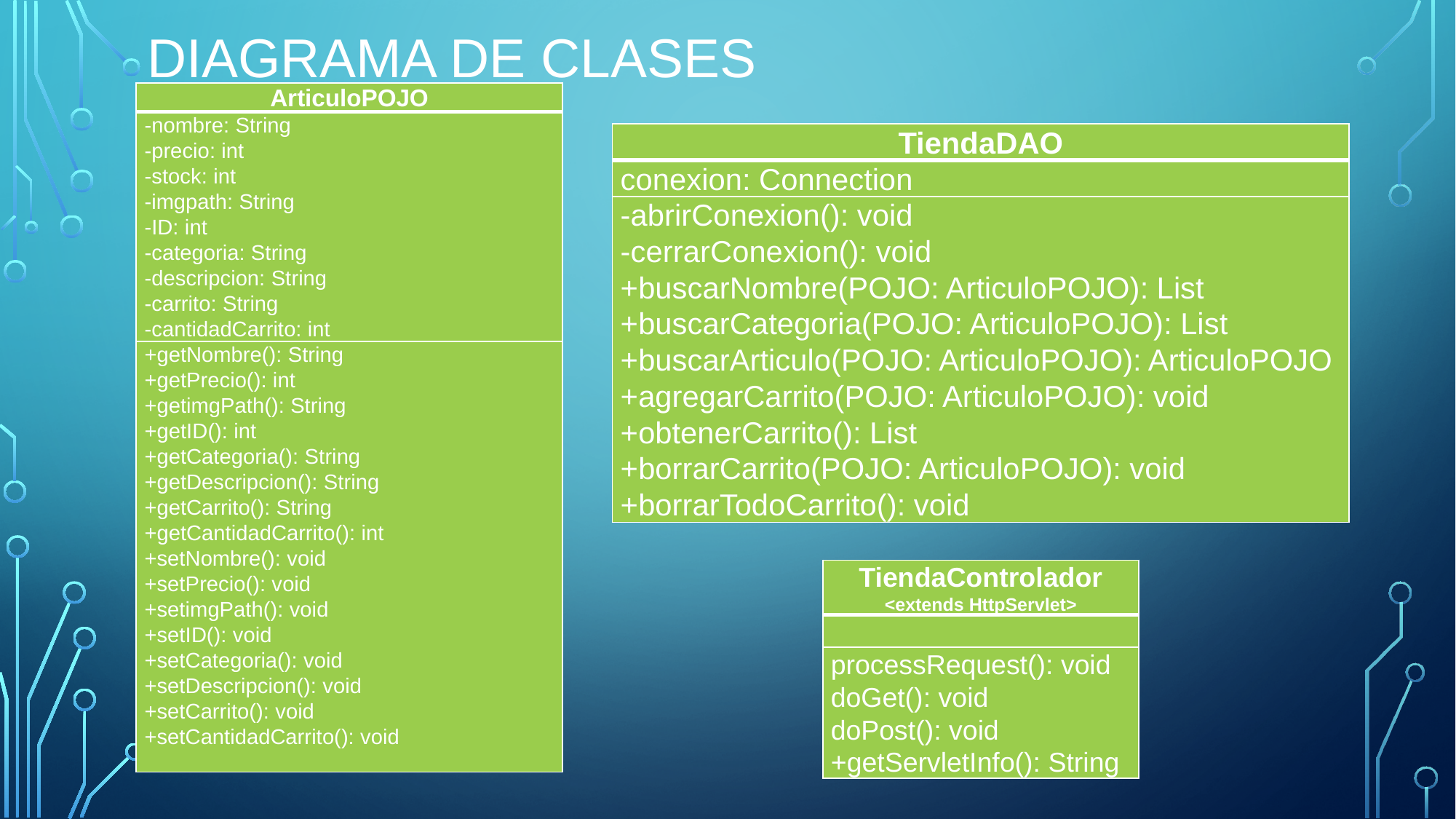

# DIAGRAMA DE CLASES
| ArticuloPOJO |
| --- |
| -nombre: String -precio: int -stock: int -imgpath: String -ID: int -categoria: String -descripcion: String -carrito: String -cantidadCarrito: int |
| +getNombre(): String +getPrecio(): int +getimgPath(): String +getID(): int +getCategoria(): String +getDescripcion(): String +getCarrito(): String +getCantidadCarrito(): int +setNombre(): void +setPrecio(): void +setimgPath(): void +setID(): void +setCategoria(): void +setDescripcion(): void +setCarrito(): void +setCantidadCarrito(): void |
| TiendaDAO |
| --- |
| conexion: Connection |
| -abrirConexion(): void -cerrarConexion(): void +buscarNombre(POJO: ArticuloPOJO): List +buscarCategoria(POJO: ArticuloPOJO): List +buscarArticulo(POJO: ArticuloPOJO): ArticuloPOJO +agregarCarrito(POJO: ArticuloPOJO): void +obtenerCarrito(): List +borrarCarrito(POJO: ArticuloPOJO): void +borrarTodoCarrito(): void |
| TiendaControlador <extends HttpServlet> |
| --- |
|  |
| processRequest(): void doGet(): void doPost(): void +getServletInfo(): String |